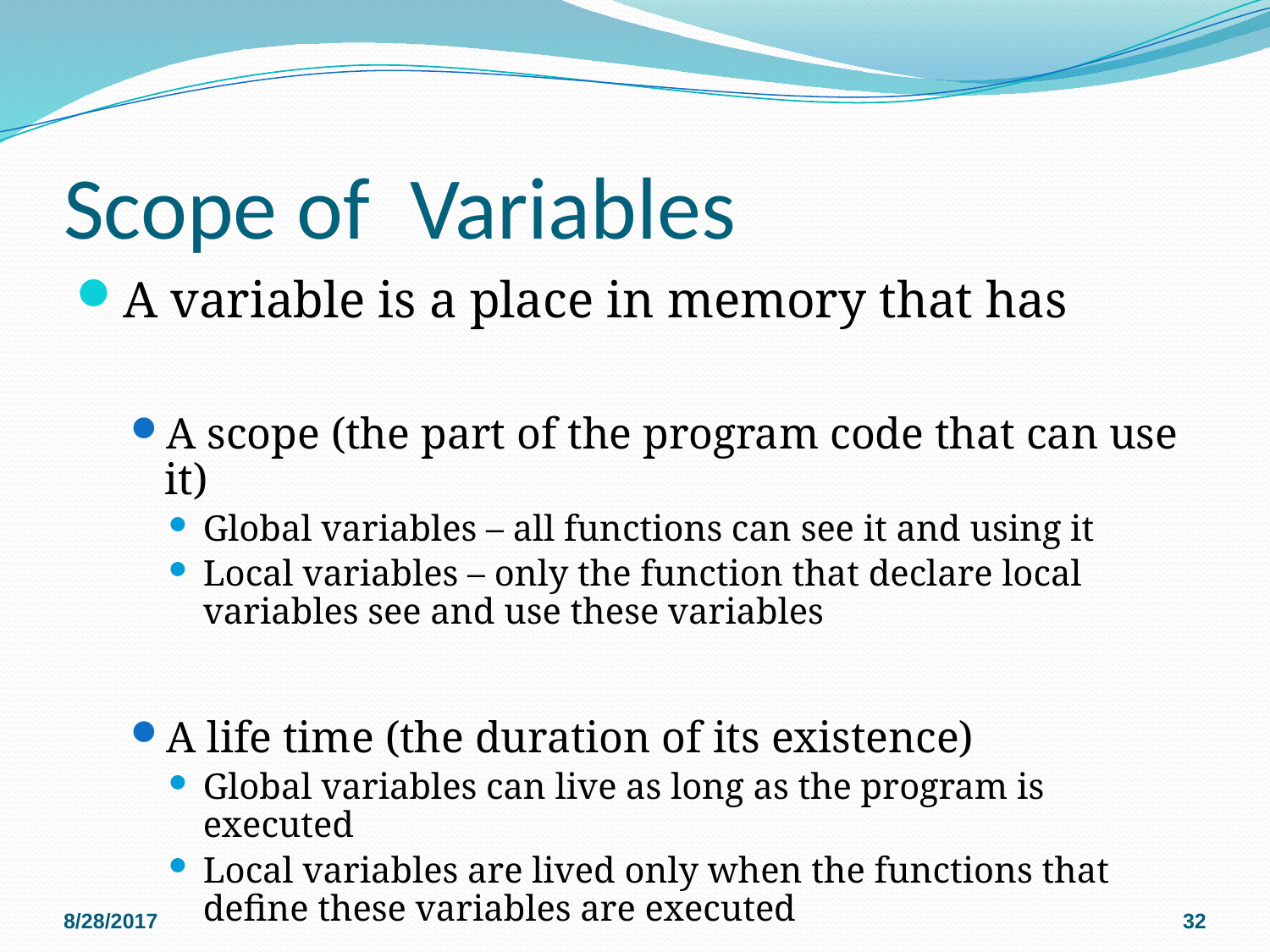

# Scope of  Variables
A variable is a place in memory that has

A scope (the part of the program code that can use it)
Global variables – all functions can see it and using it
Local variables – only the function that declare local variables see and use these variables

A life time (the duration of its existence)
Global variables can live as long as the program is executed
Local variables are lived only when the functions that define these variables are executed
8/28/2017
32